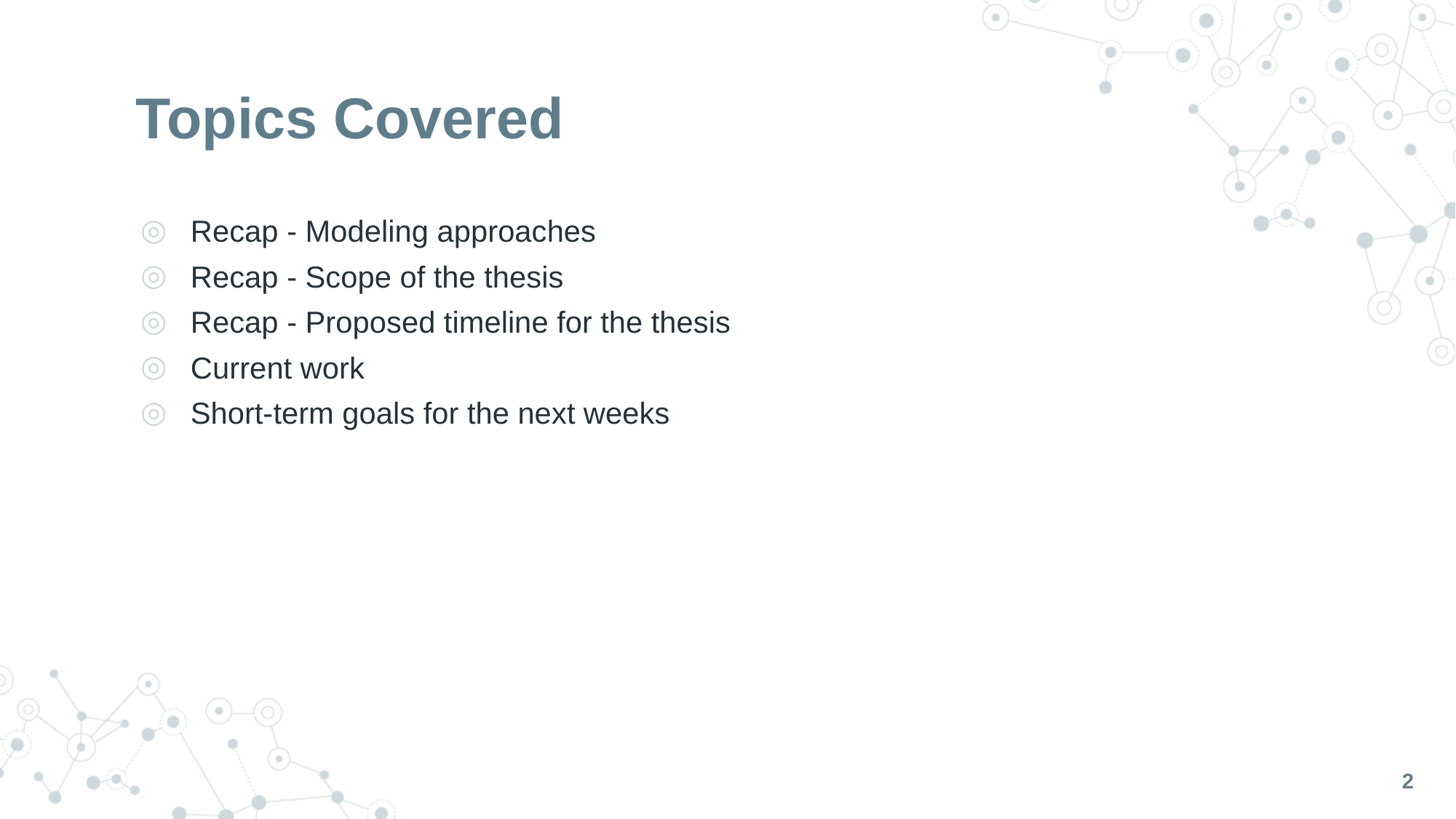

# Topics Covered
Recap - Modeling approaches
Recap - Scope of the thesis
Recap - Proposed timeline for the thesis
Current work
Short-term goals for the next weeks
2